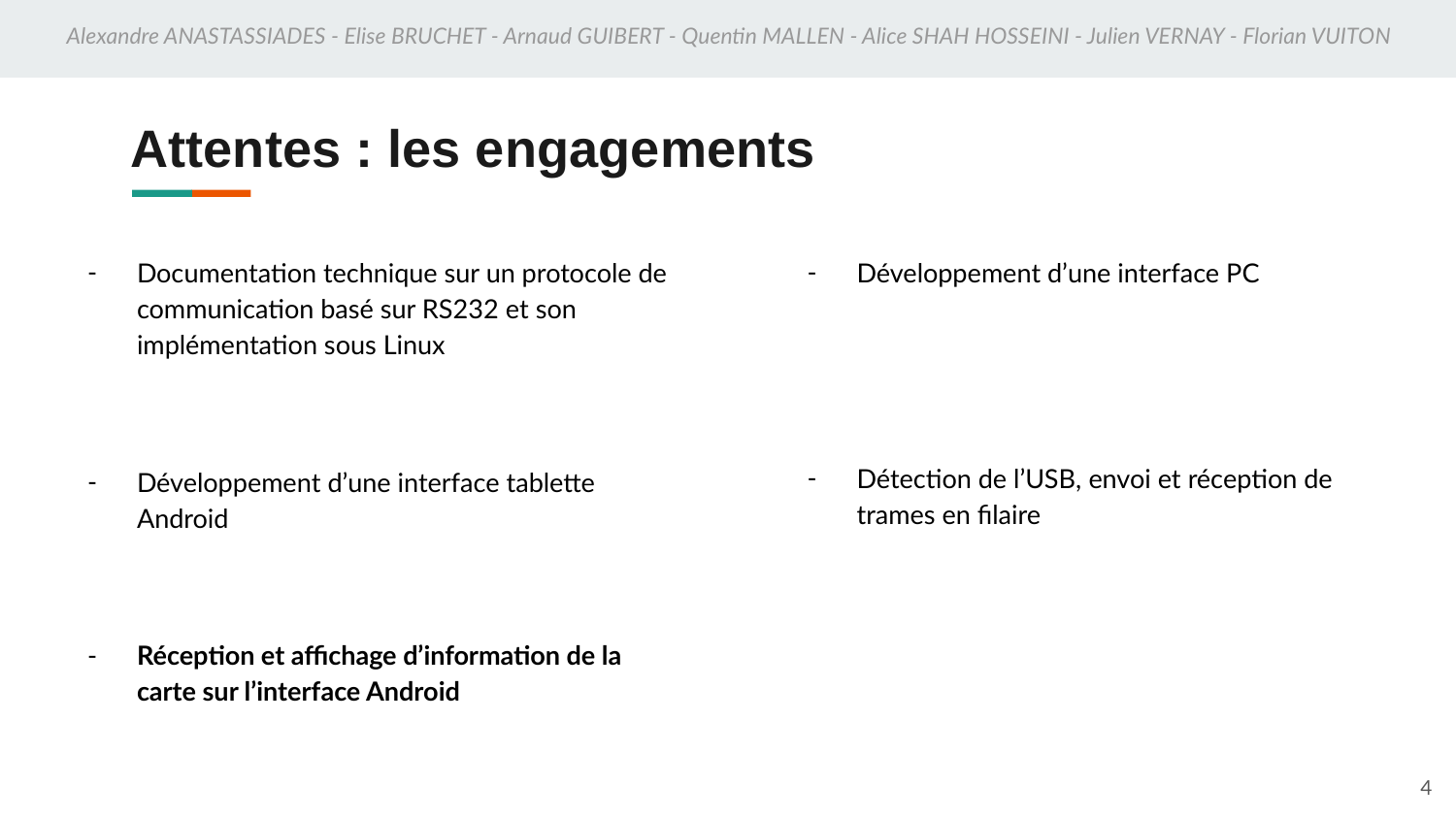

Alexandre ANASTASSIADES - Elise BRUCHET - Arnaud GUIBERT - Quentin MALLEN - Alice SHAH HOSSEINI - Julien VERNAY - Florian VUITON
Attentes : les engagements
Documentation technique sur un protocole de communication basé sur RS232 et son implémentation sous Linux

Développement d’une interface tablette Android

Réception et affichage d’information de la carte sur l’interface Android
Développement d’une interface PC

Détection de l’USB, envoi et réception de trames en filaire
4